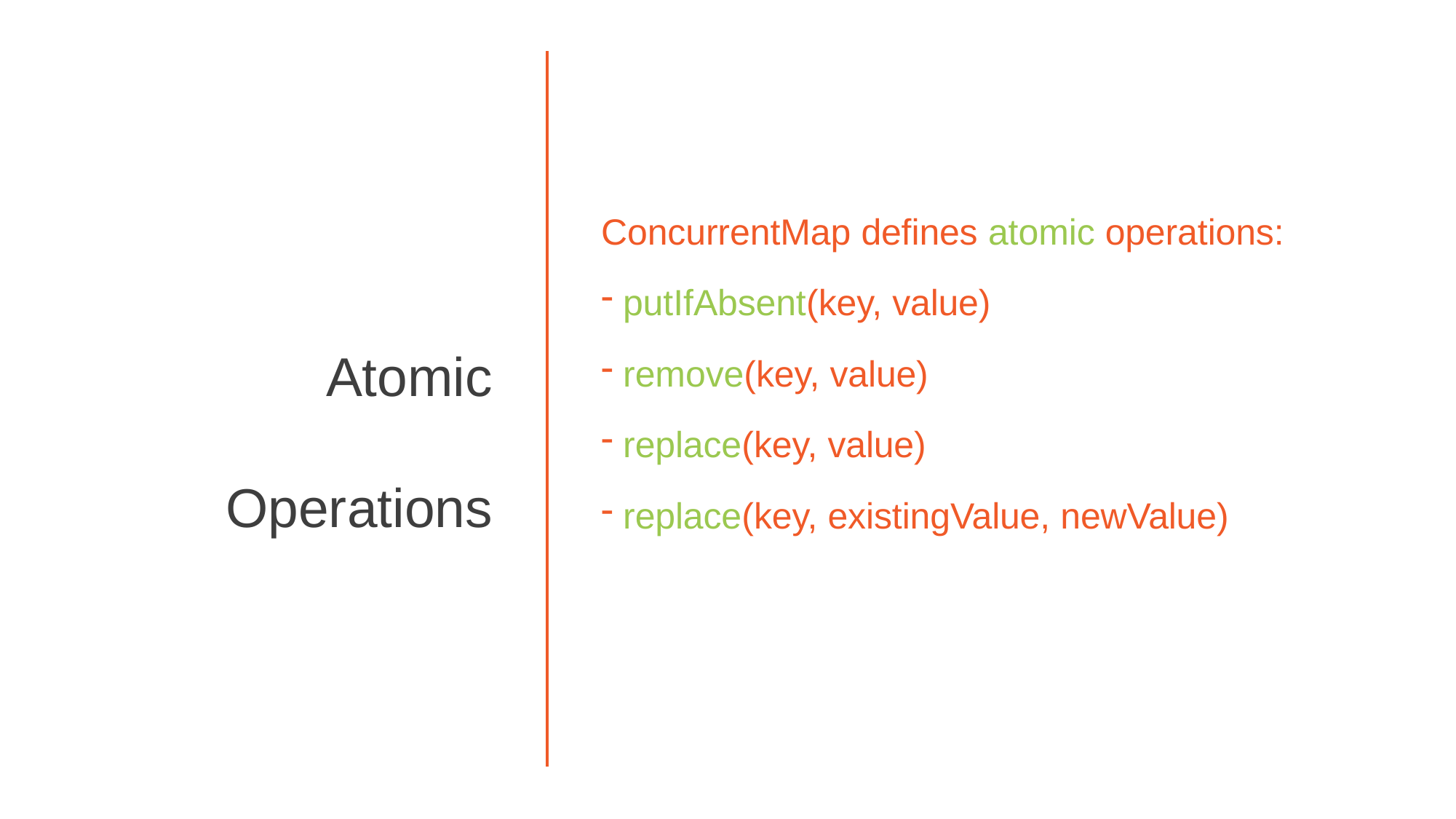

# ConcurrentMap defines atomic operations:
putIfAbsent(key, value)
remove(key, value)
replace(key, value)
replace(key, existingValue, newValue)
Atomic  Operations
39